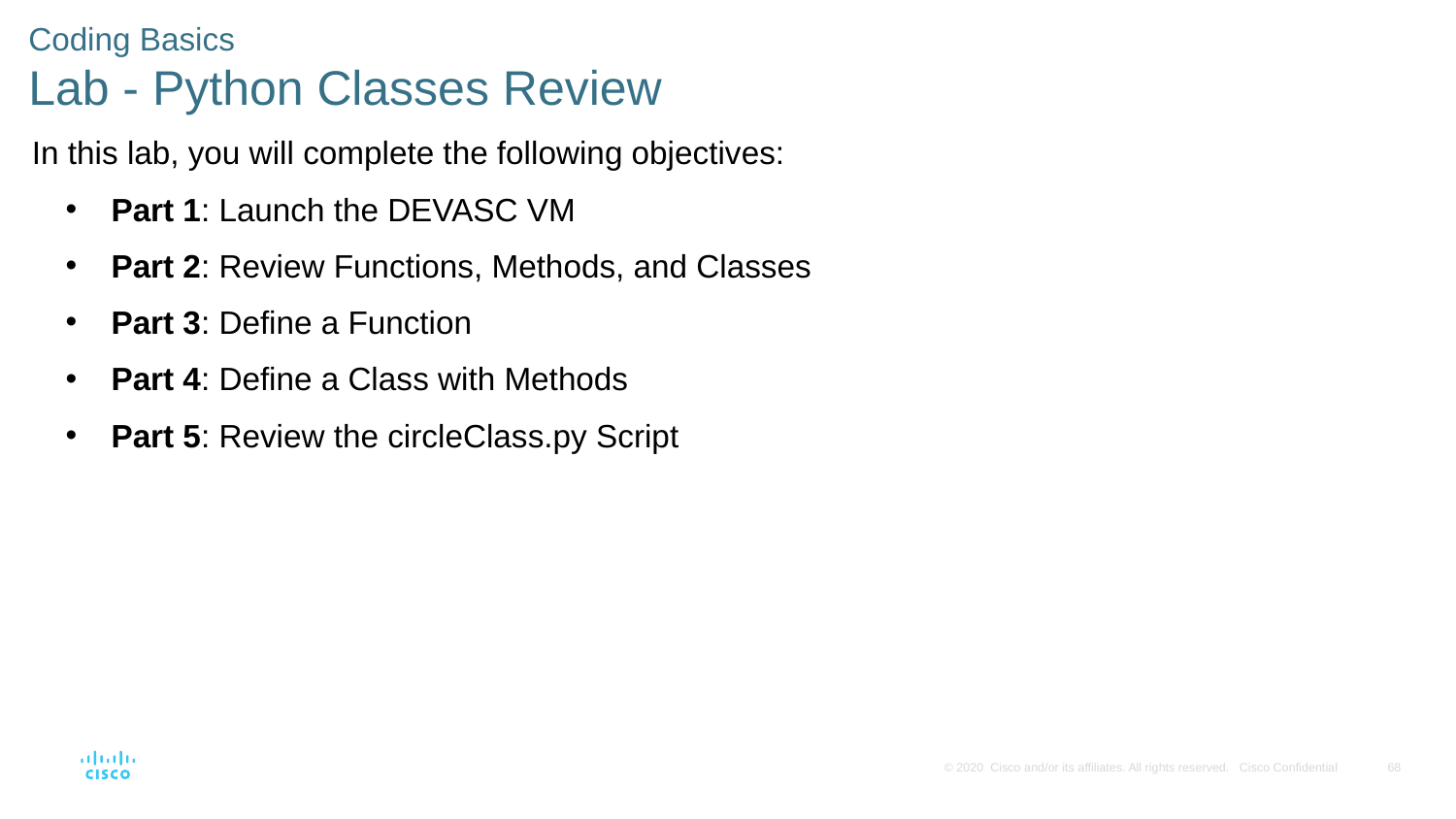

# Coding Basics Lab - Python Classes Review
In this lab, you will complete the following objectives:
Part 1: Launch the DEVASC VM
Part 2: Review Functions, Methods, and Classes
Part 3: Define a Function
Part 4: Define a Class with Methods
Part 5: Review the circleClass.py Script